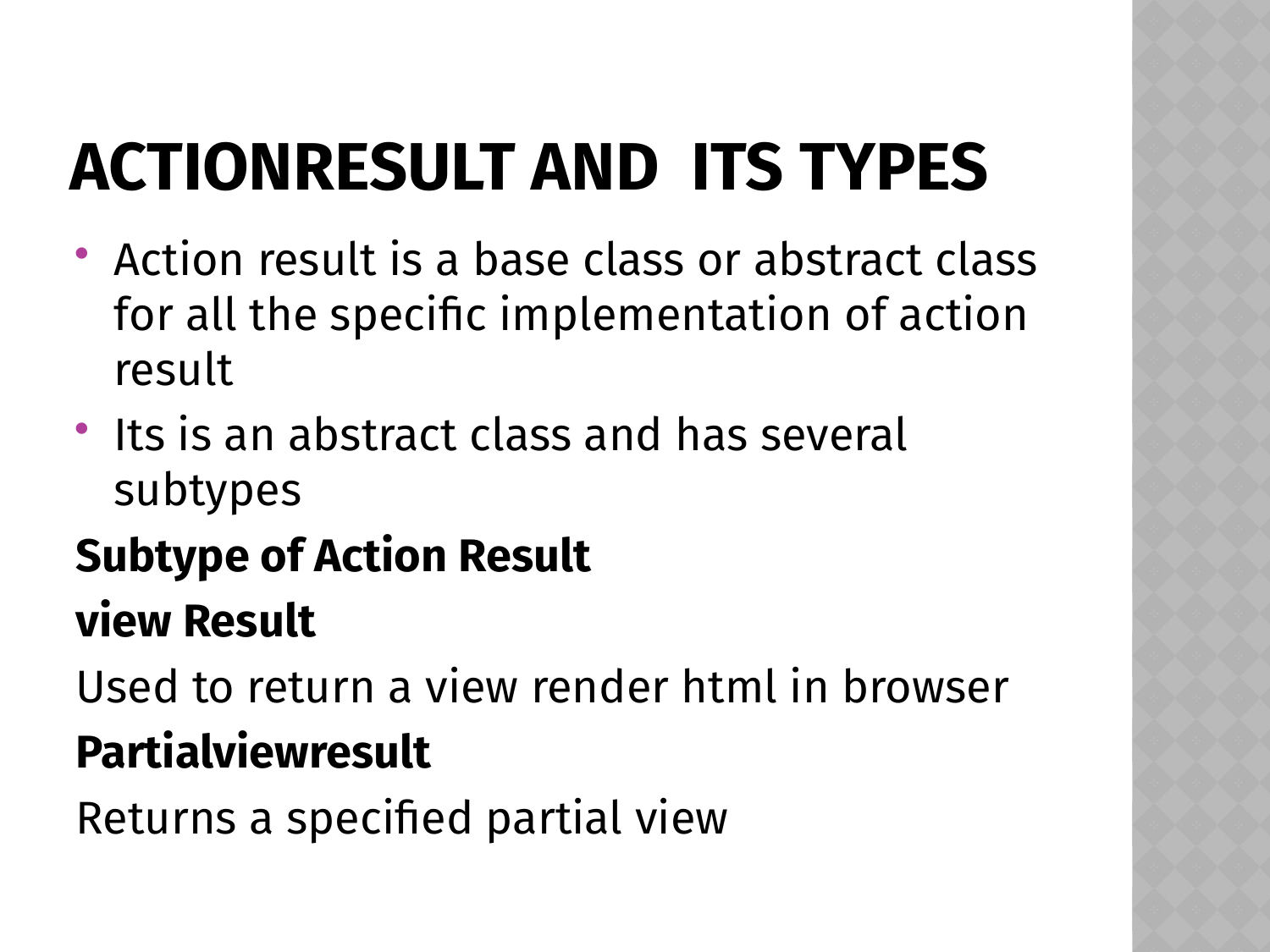

# Actionresult and  its types
Action result is a base class or abstract class for all the specific implementation of action result
Its is an abstract class and has several subtypes
Subtype of Action Result
view Result
Used to return a view render html in browser
Partialviewresult
Returns a specified partial view